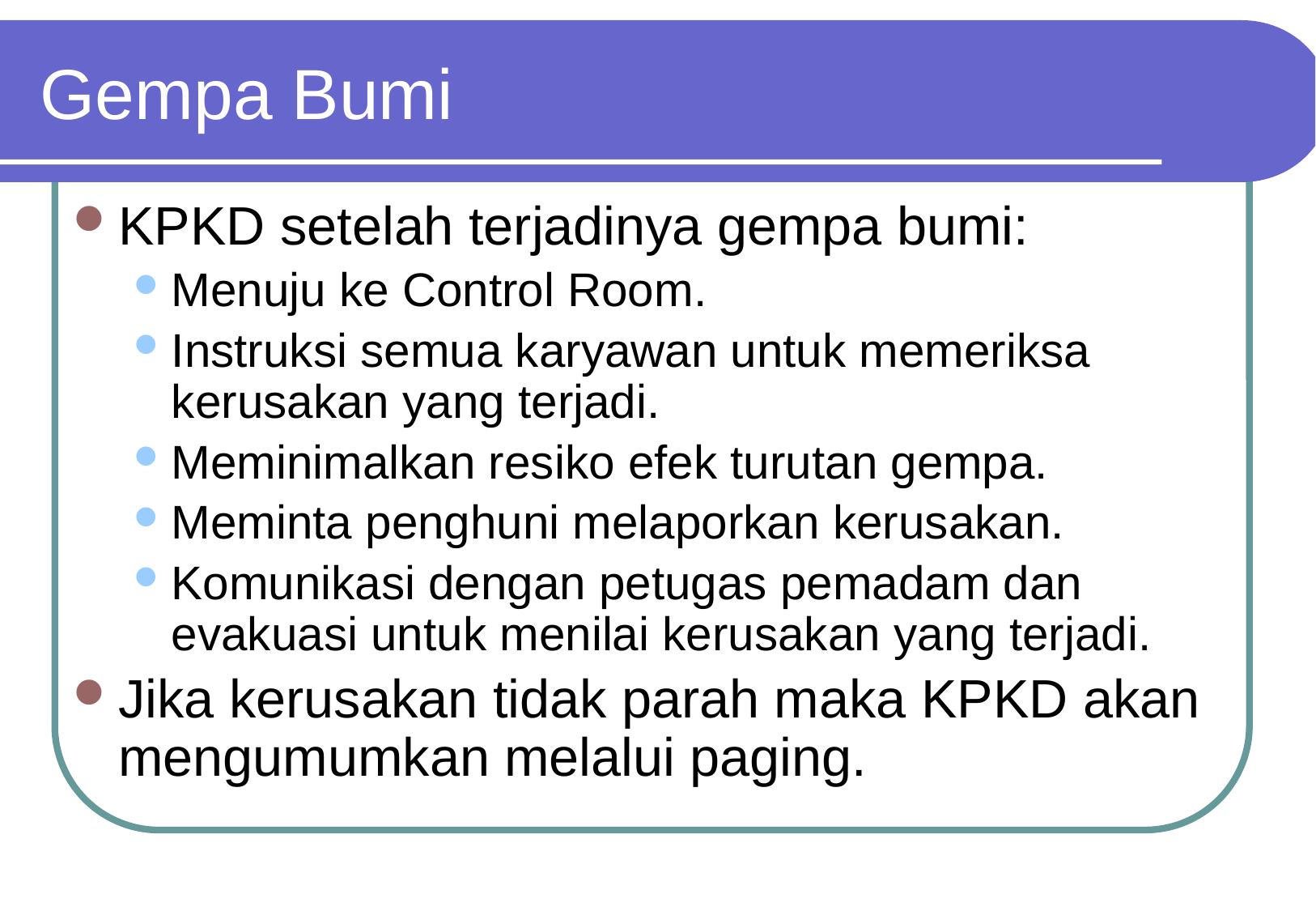

# Gempa Bumi
KPKD setelah terjadinya gempa bumi:
Menuju ke Control Room.
Instruksi semua karyawan untuk memeriksa kerusakan yang terjadi.
Meminimalkan resiko efek turutan gempa.
Meminta penghuni melaporkan kerusakan.
Komunikasi dengan petugas pemadam dan evakuasi untuk menilai kerusakan yang terjadi.
Jika kerusakan tidak parah maka KPKD akan mengumumkan melalui paging.